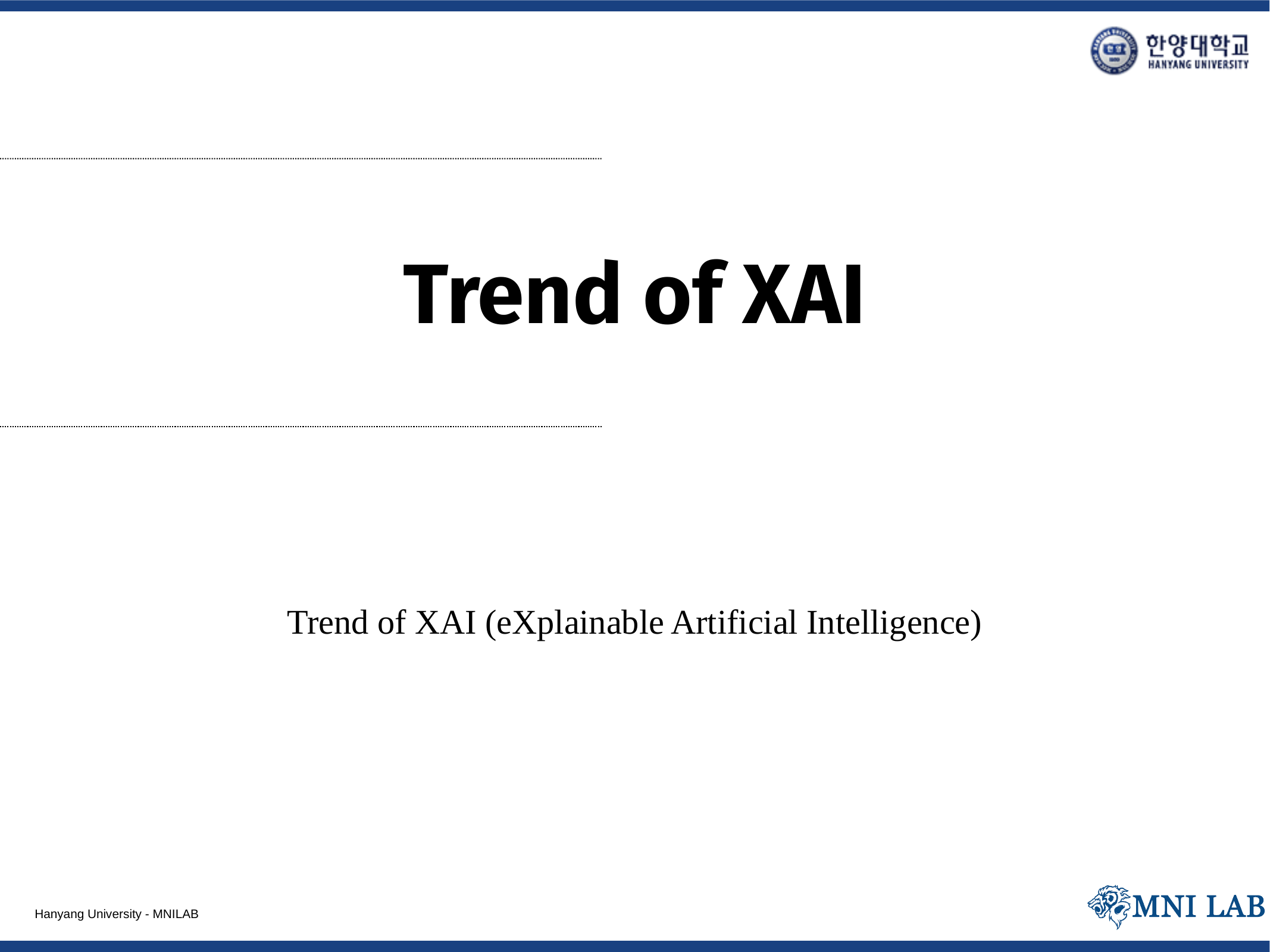

# Trend of XAI
Trend of XAI (eXplainable Artificial Intelligence)